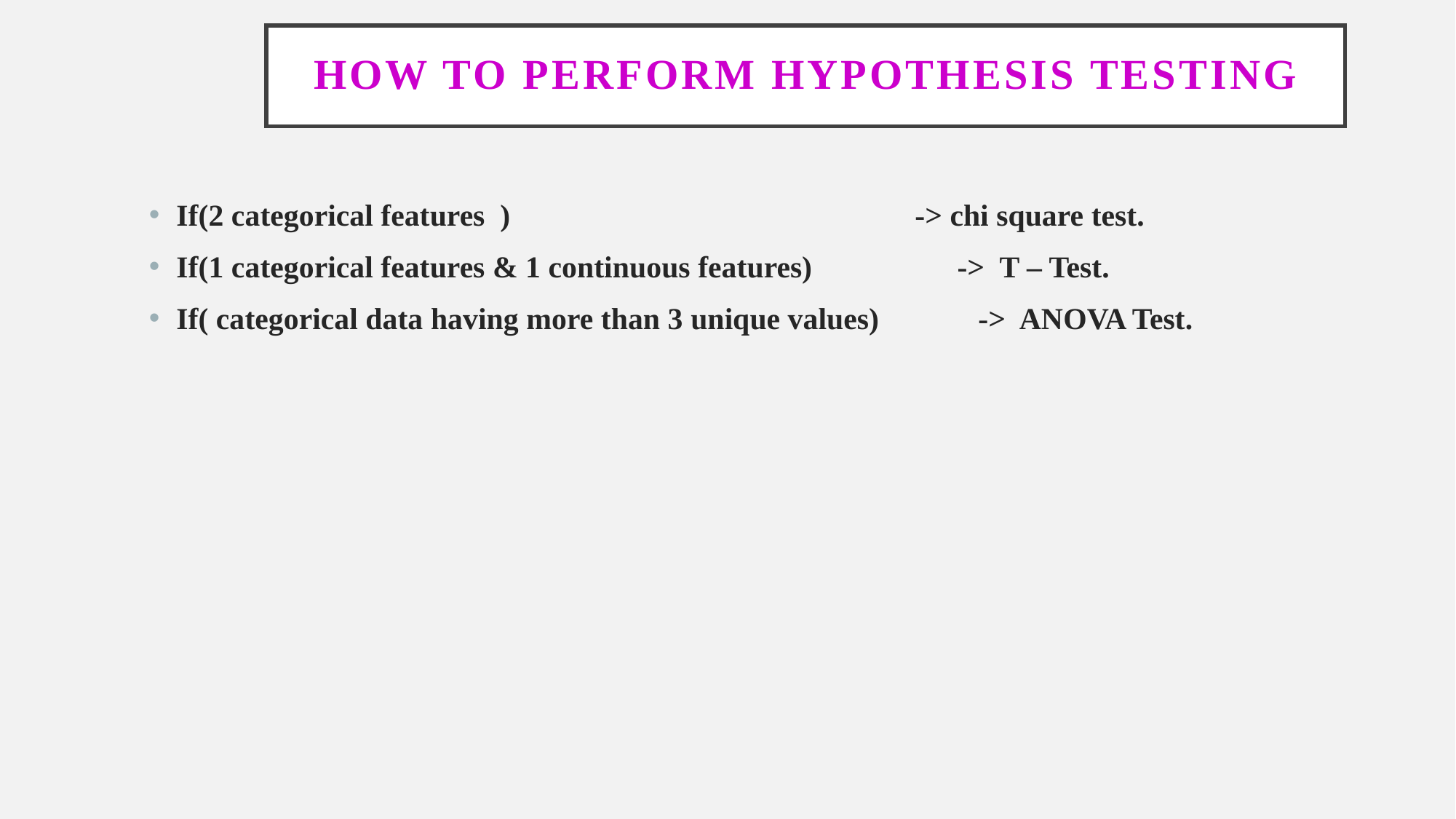

# HOW TO PERFORM HYPOTHESIS TESTING
If(2 categorical features  )                                                     -> chi square test.
If(1 categorical features & 1 continuous features)                   ->  T – Test.
If( categorical data having more than 3 unique values)             ->  ANOVA Test.